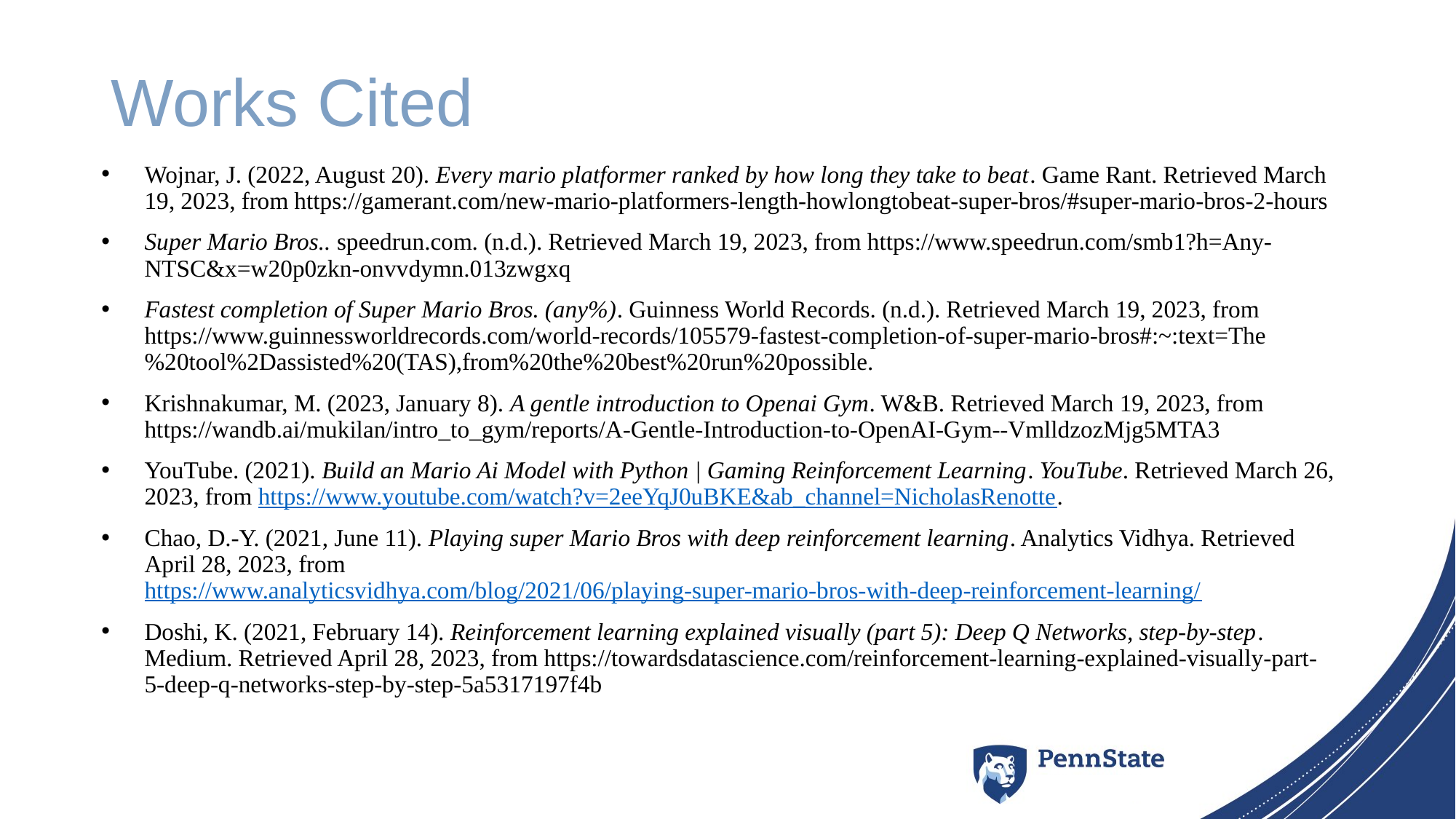

# Works Cited
Wojnar, J. (2022, August 20). Every mario platformer ranked by how long they take to beat. Game Rant. Retrieved March 19, 2023, from https://gamerant.com/new-mario-platformers-length-howlongtobeat-super-bros/#super-mario-bros-2-hours
Super Mario Bros.. speedrun.com. (n.d.). Retrieved March 19, 2023, from https://www.speedrun.com/smb1?h=Any-NTSC&x=w20p0zkn-onvvdymn.013zwgxq
Fastest completion of Super Mario Bros. (any%). Guinness World Records. (n.d.). Retrieved March 19, 2023, from https://www.guinnessworldrecords.com/world-records/105579-fastest-completion-of-super-mario-bros#:~:text=The%20tool%2Dassisted%20(TAS),from%20the%20best%20run%20possible.
Krishnakumar, M. (2023, January 8). A gentle introduction to Openai Gym. W&B. Retrieved March 19, 2023, from https://wandb.ai/mukilan/intro_to_gym/reports/A-Gentle-Introduction-to-OpenAI-Gym--VmlldzozMjg5MTA3
YouTube. (2021). Build an Mario Ai Model with Python | Gaming Reinforcement Learning. YouTube. Retrieved March 26, 2023, from https://www.youtube.com/watch?v=2eeYqJ0uBKE&ab_channel=NicholasRenotte.
Chao, D.-Y. (2021, June 11). Playing super Mario Bros with deep reinforcement learning. Analytics Vidhya. Retrieved April 28, 2023, from https://www.analyticsvidhya.com/blog/2021/06/playing-super-mario-bros-with-deep-reinforcement-learning/
Doshi, K. (2021, February 14). Reinforcement learning explained visually (part 5): Deep Q Networks, step-by-step. Medium. Retrieved April 28, 2023, from https://towardsdatascience.com/reinforcement-learning-explained-visually-part-5-deep-q-networks-step-by-step-5a5317197f4b